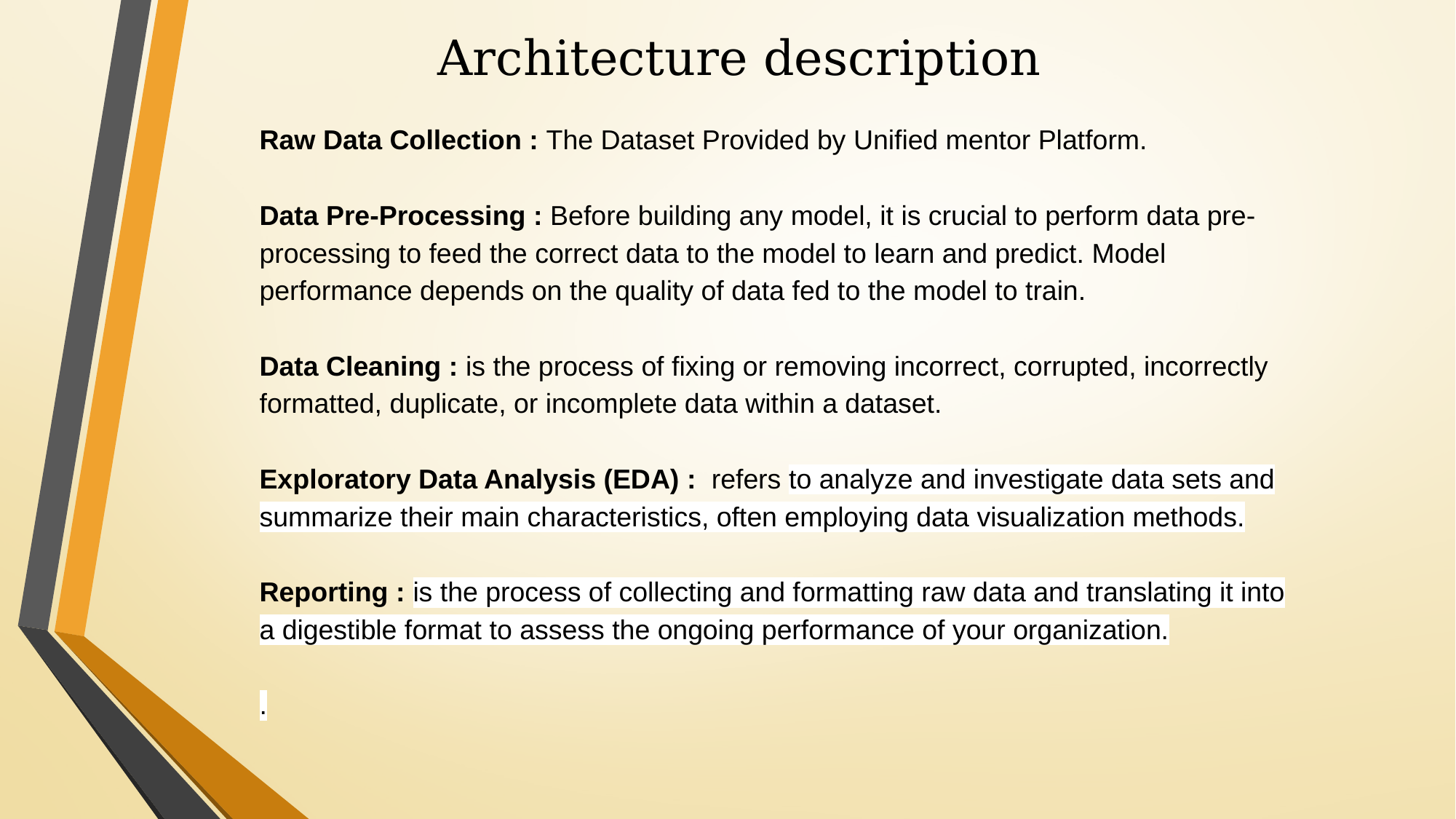

Architecture description
Raw Data Collection : The Dataset Provided by Unified mentor Platform.

Data Pre-Processing : Before building any model, it is crucial to perform data pre-processing to feed the correct data to the model to learn and predict. Model performance depends on the quality of data fed to the model to train.

Data Cleaning : is the process of fixing or removing incorrect, corrupted, incorrectly formatted, duplicate, or incomplete data within a dataset.

Exploratory Data Analysis (EDA) :  refers to analyze and investigate data sets and summarize their main characteristics, often employing data visualization methods.

Reporting : is the process of collecting and formatting raw data and translating it into a digestible format to assess the ongoing performance of your organization.

.